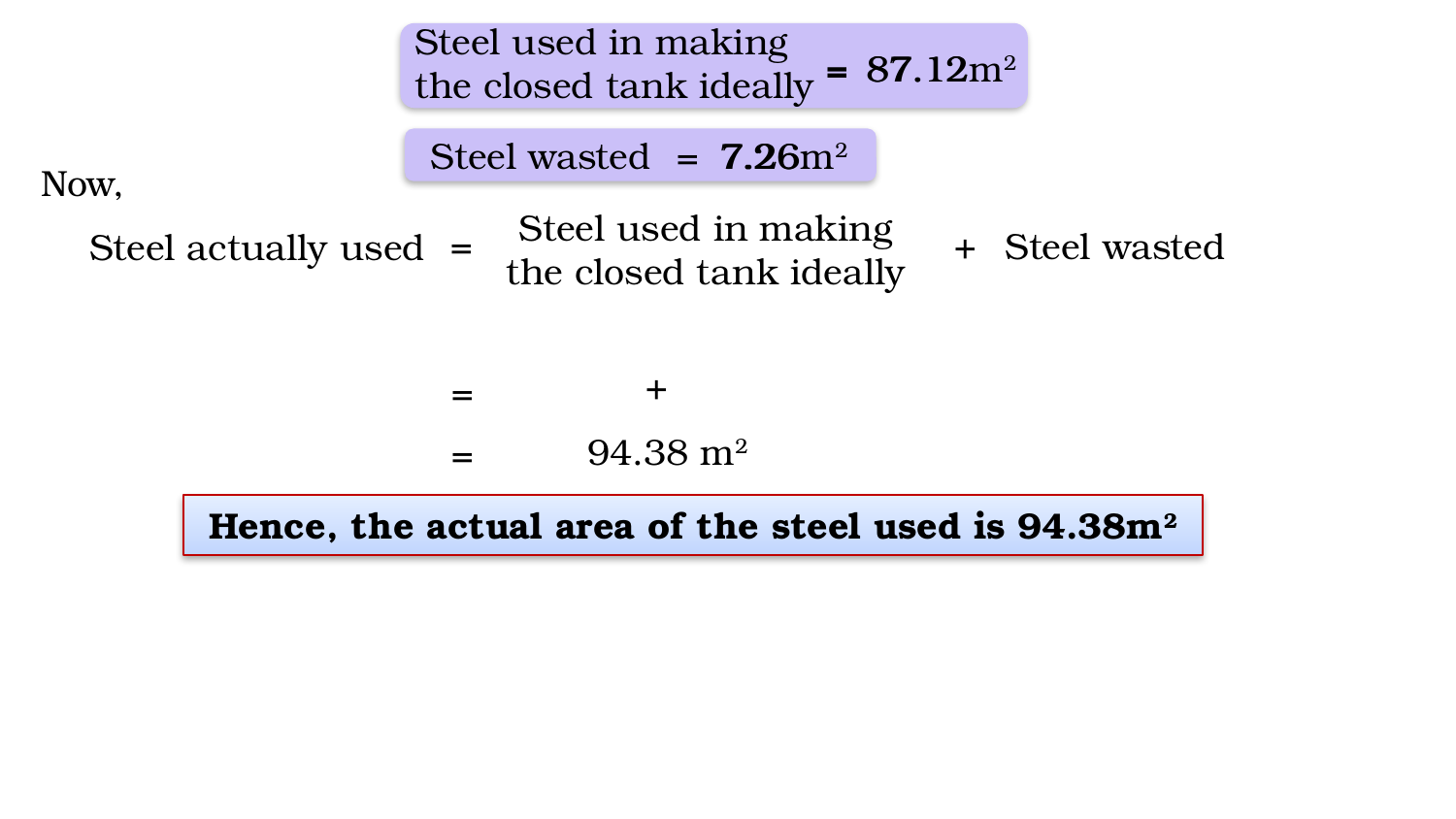

Steel used in making
the closed tank ideally

=
87.12m2
87.12
Steel wasted
=
7.26
7.26m2

Now,
Steel used in making
the closed tank ideally
=
+
Steel wasted
Steel actually used
+
=
94.38 m2
=

Hence, the actual area of the steel used is 94.38m2